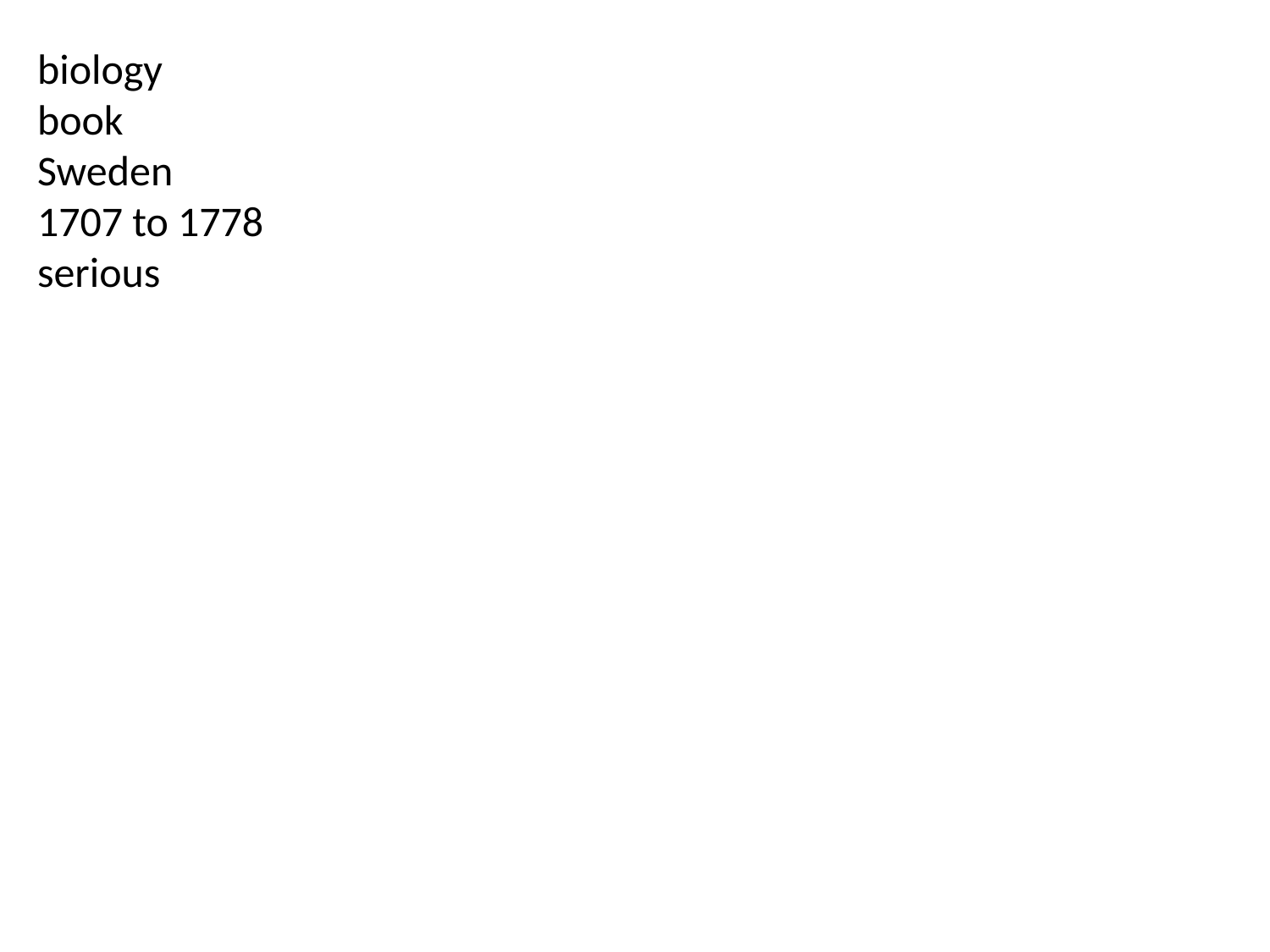

biology
book
Sweden
1707 to 1778
serious